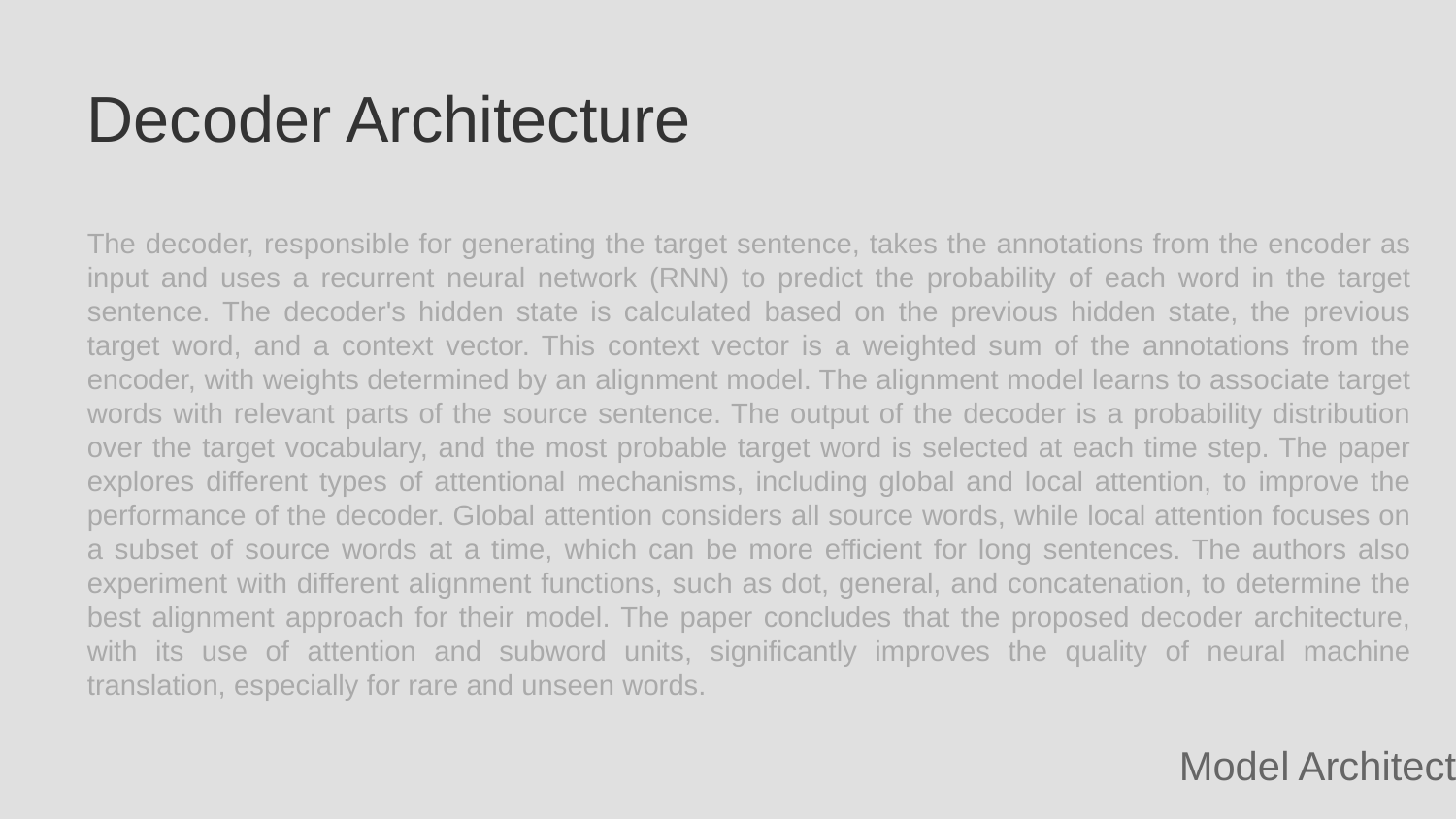

Decoder Architecture
The decoder, responsible for generating the target sentence, takes the annotations from the encoder as input and uses a recurrent neural network (RNN) to predict the probability of each word in the target sentence. The decoder's hidden state is calculated based on the previous hidden state, the previous target word, and a context vector. This context vector is a weighted sum of the annotations from the encoder, with weights determined by an alignment model. The alignment model learns to associate target words with relevant parts of the source sentence. The output of the decoder is a probability distribution over the target vocabulary, and the most probable target word is selected at each time step. The paper explores different types of attentional mechanisms, including global and local attention, to improve the performance of the decoder. Global attention considers all source words, while local attention focuses on a subset of source words at a time, which can be more efficient for long sentences. The authors also experiment with different alignment functions, such as dot, general, and concatenation, to determine the best alignment approach for their model. The paper concludes that the proposed decoder architecture, with its use of attention and subword units, significantly improves the quality of neural machine translation, especially for rare and unseen words.
Model Architecture